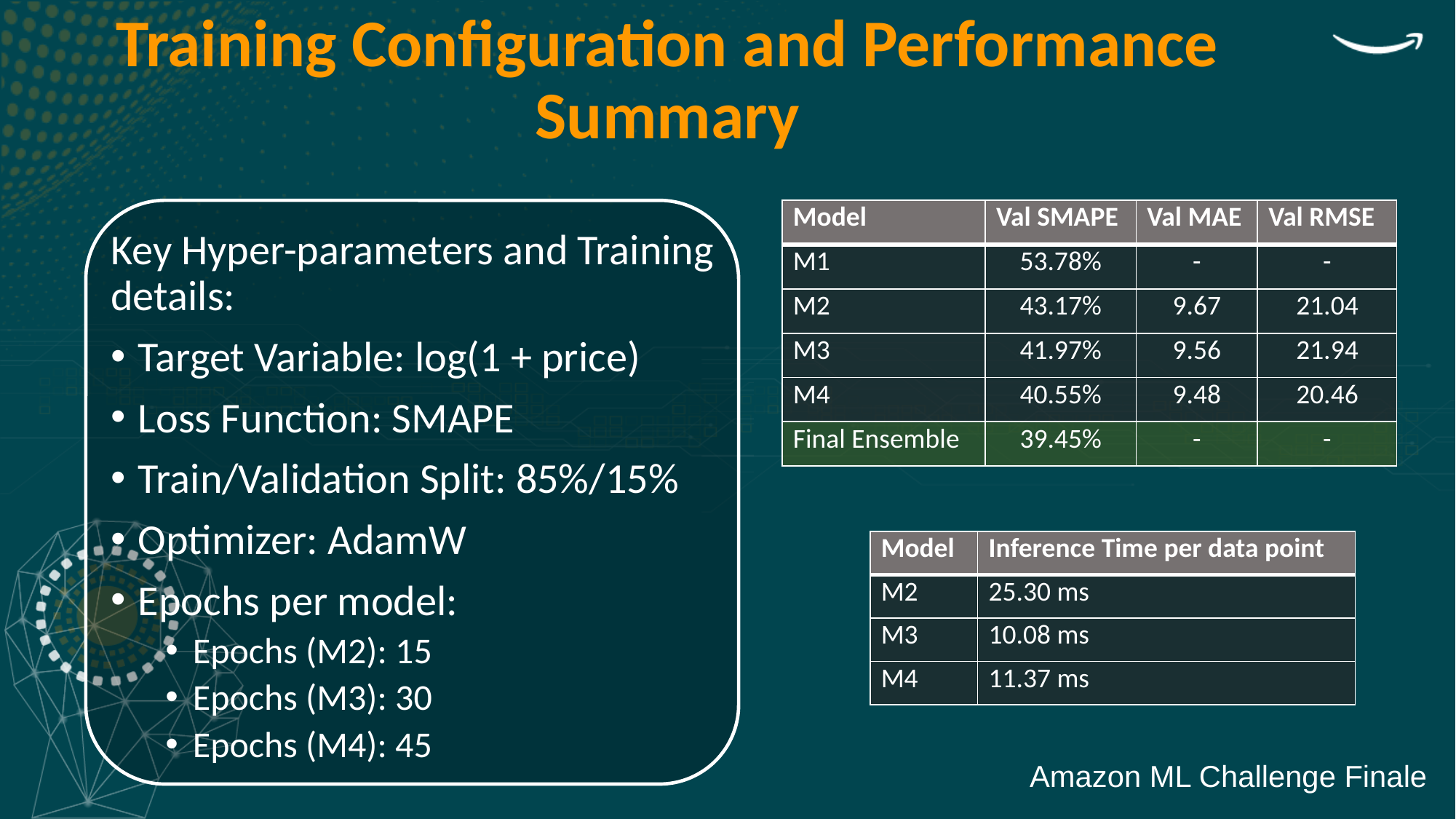

# Training Configuration and Performance Summary

| Model | Val SMAPE | Val MAE | Val RMSE |
| --- | --- | --- | --- |
| M1 | 53.78% | - | - |
| M2 | 43.17% | 9.67 | 21.04 |
| M3 | 41.97% | 9.56 | 21.94 |
| M4 | 40.55% | 9.48 | 20.46 |
| Final Ensemble | 39.45% | - | - |
Key Hyper-parameters and Training details:
Target Variable: log(1 + price)
Loss Function: SMAPE
Train/Validation Split: 85%/15%
Optimizer: AdamW
Epochs per model:
Epochs (M2): 15
Epochs (M3): 30
Epochs (M4): 45
| Model | Inference Time per data point |
| --- | --- |
| M2 | 25.30 ms |
| M3 | 10.08 ms |
| M4 | 11.37 ms |